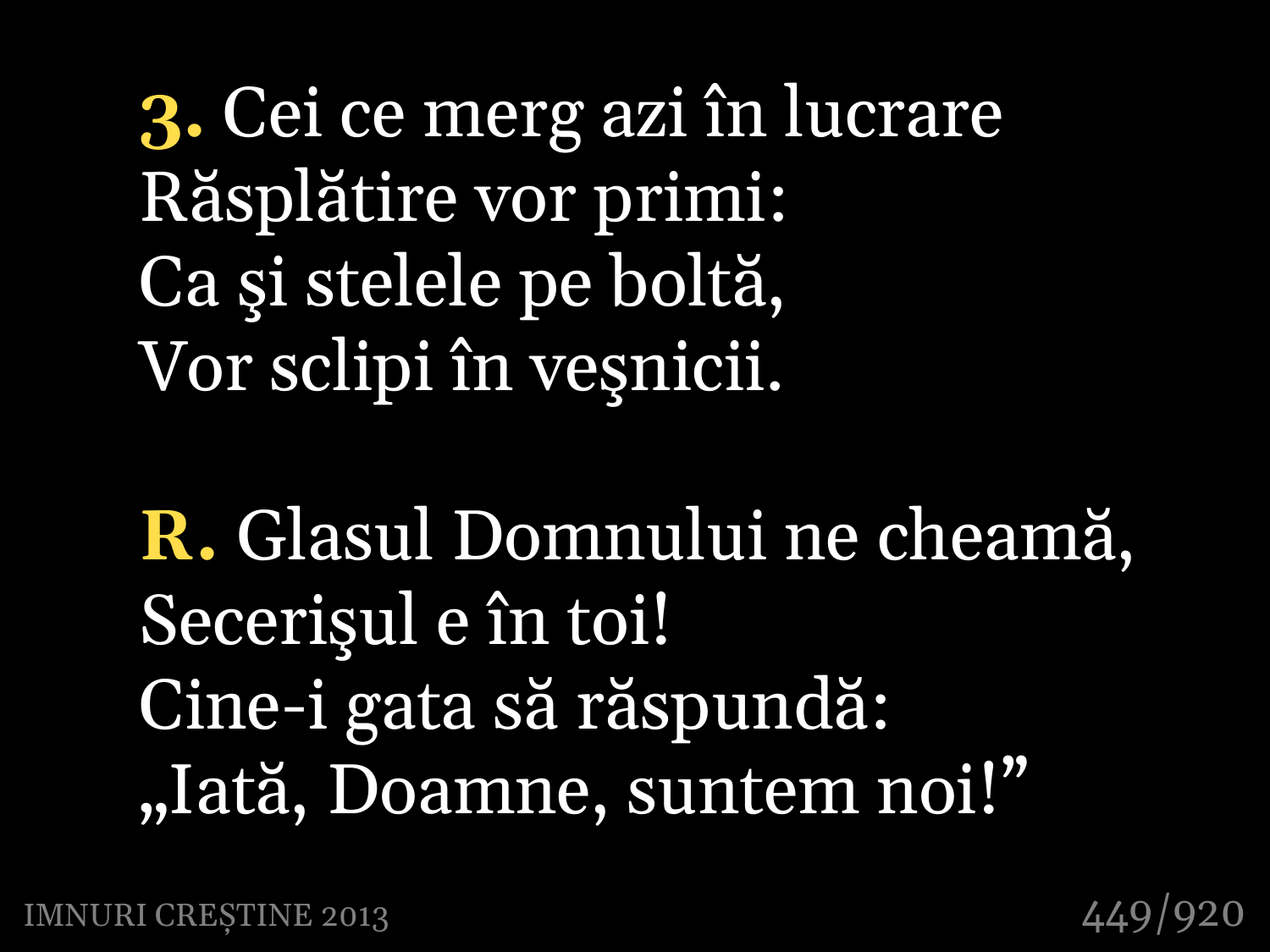

3. Cei ce merg azi în lucrare
Răsplătire vor primi:
Ca şi stelele pe boltă,
Vor sclipi în veşnicii.

R. Glasul Domnului ne cheamă,
Secerişul e în toi!
Cine-i gata să răspundă:
„Iată, Doamne, suntem noi!”
449/920
IMNURI CREȘTINE 2013